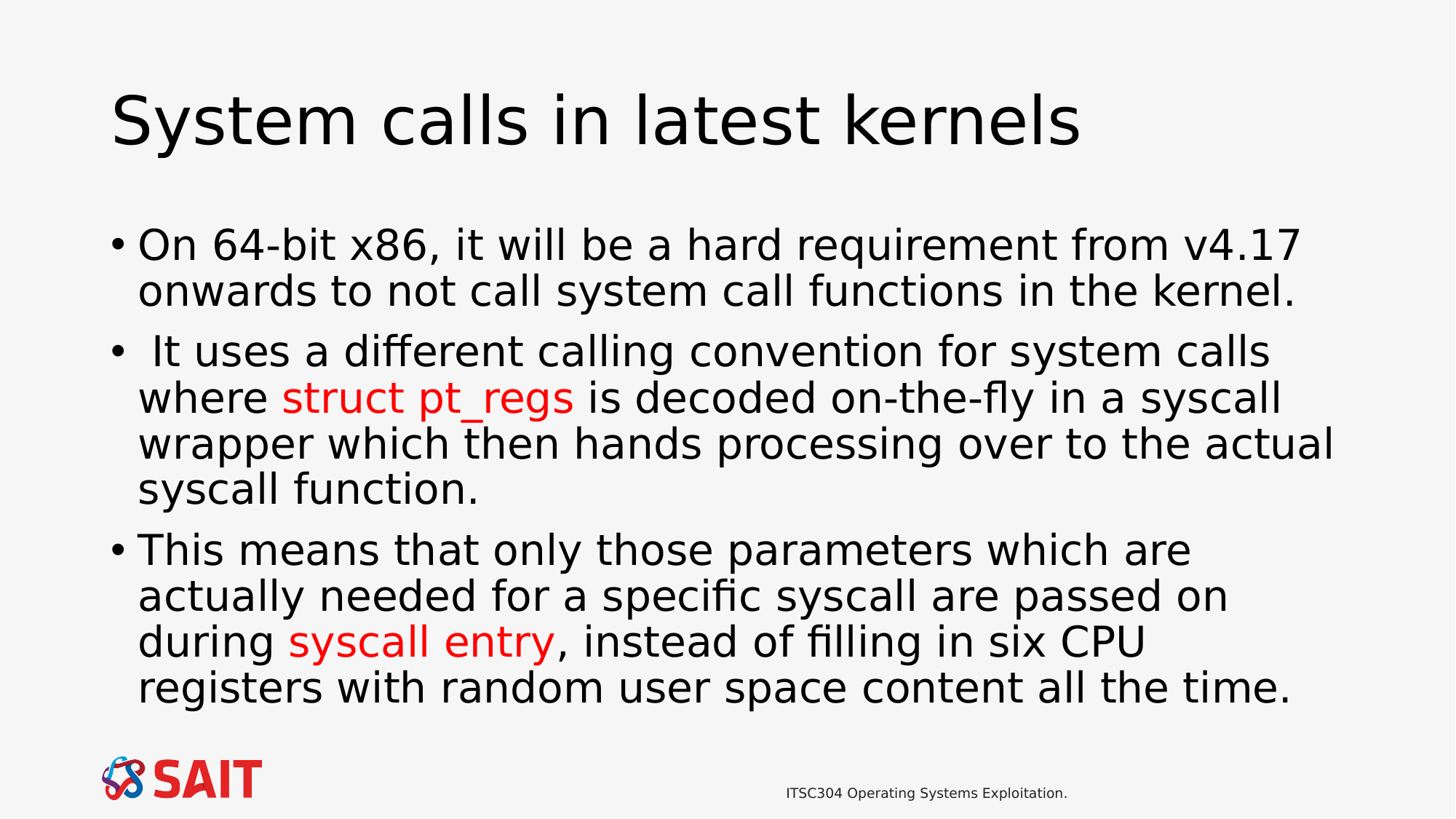

# System calls in latest kernels
On 64-bit x86, it will be a hard requirement from v4.17 onwards to not call system call functions in the kernel.
 It uses a different calling convention for system calls where struct pt_regs is decoded on-the-fly in a syscall wrapper which then hands processing over to the actual syscall function.
This means that only those parameters which are actually needed for a specific syscall are passed on during syscall entry, instead of filling in six CPU registers with random user space content all the time.
ITSC304 Operating Systems Exploitation.